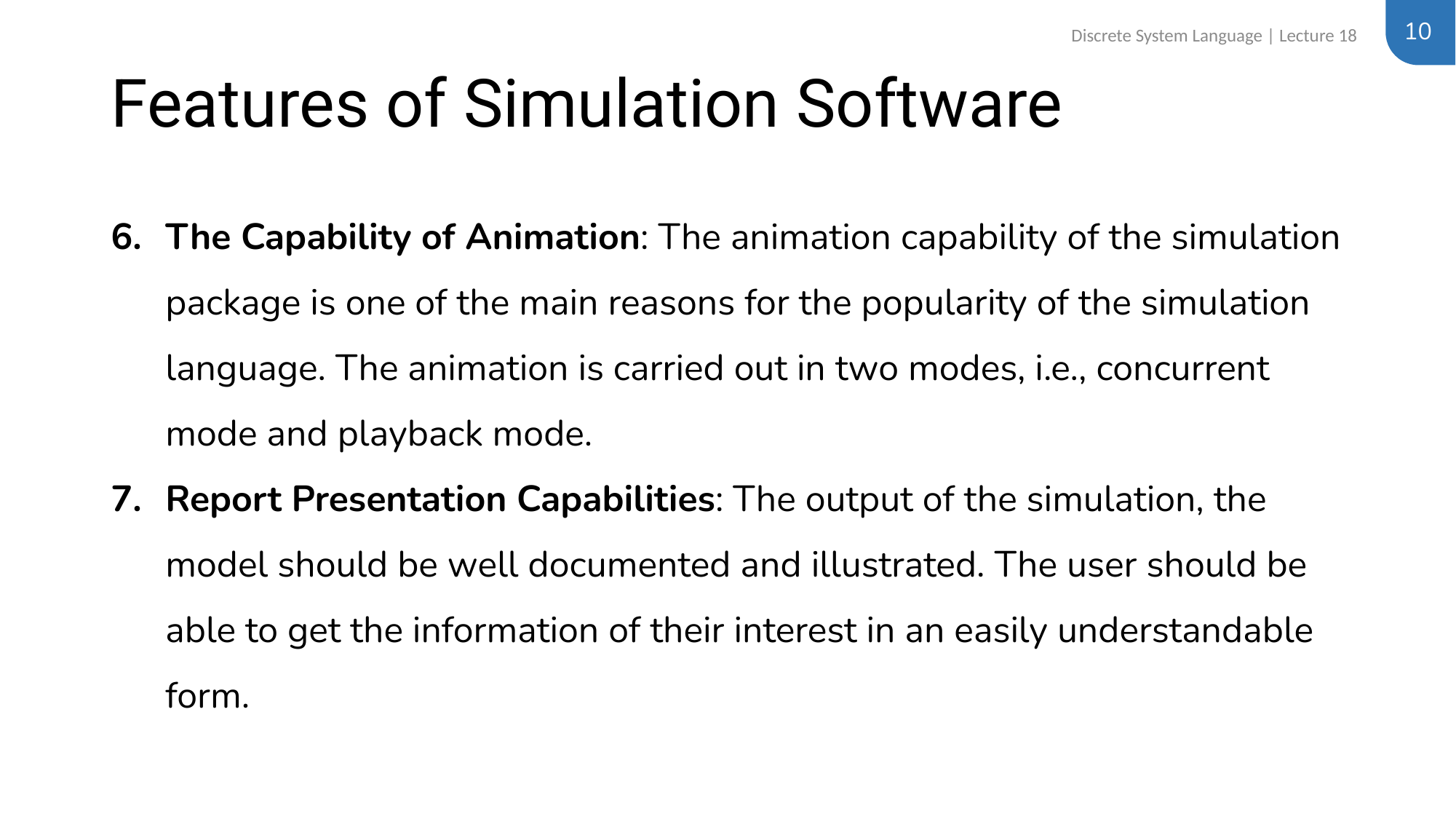

10
Discrete System Language | Lecture 18
# Features of Simulation Software
The Capability of Animation: The animation capability of the simulation package is one of the main reasons for the popularity of the simulation language. The animation is carried out in two modes, i.e., concurrent mode and playback mode.
Report Presentation Capabilities: The output of the simulation, the model should be well documented and illustrated. The user should be able to get the information of their interest in an easily understandable form.